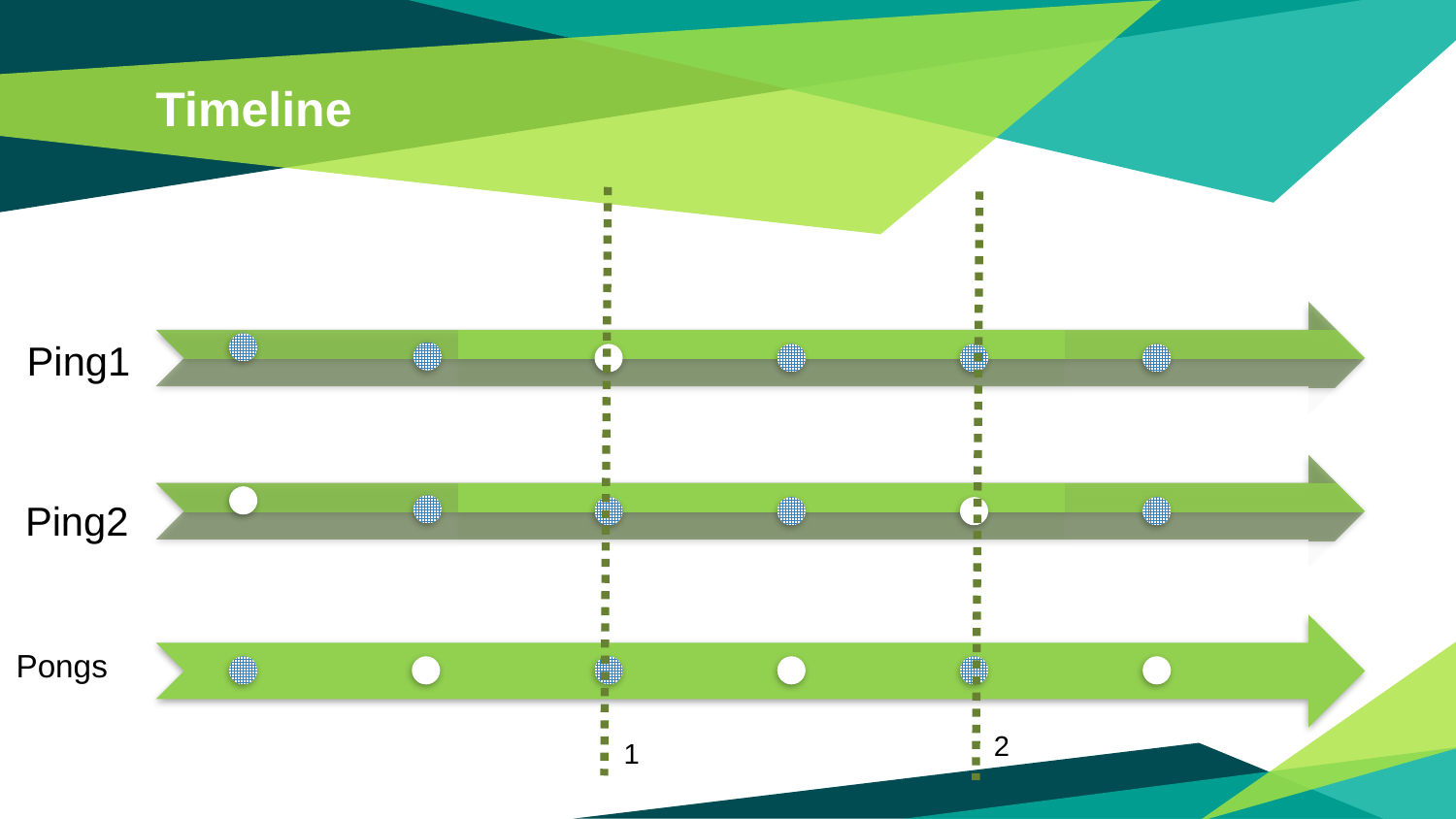

# Timeline

Ping1

Ping2

Pongs
2
1